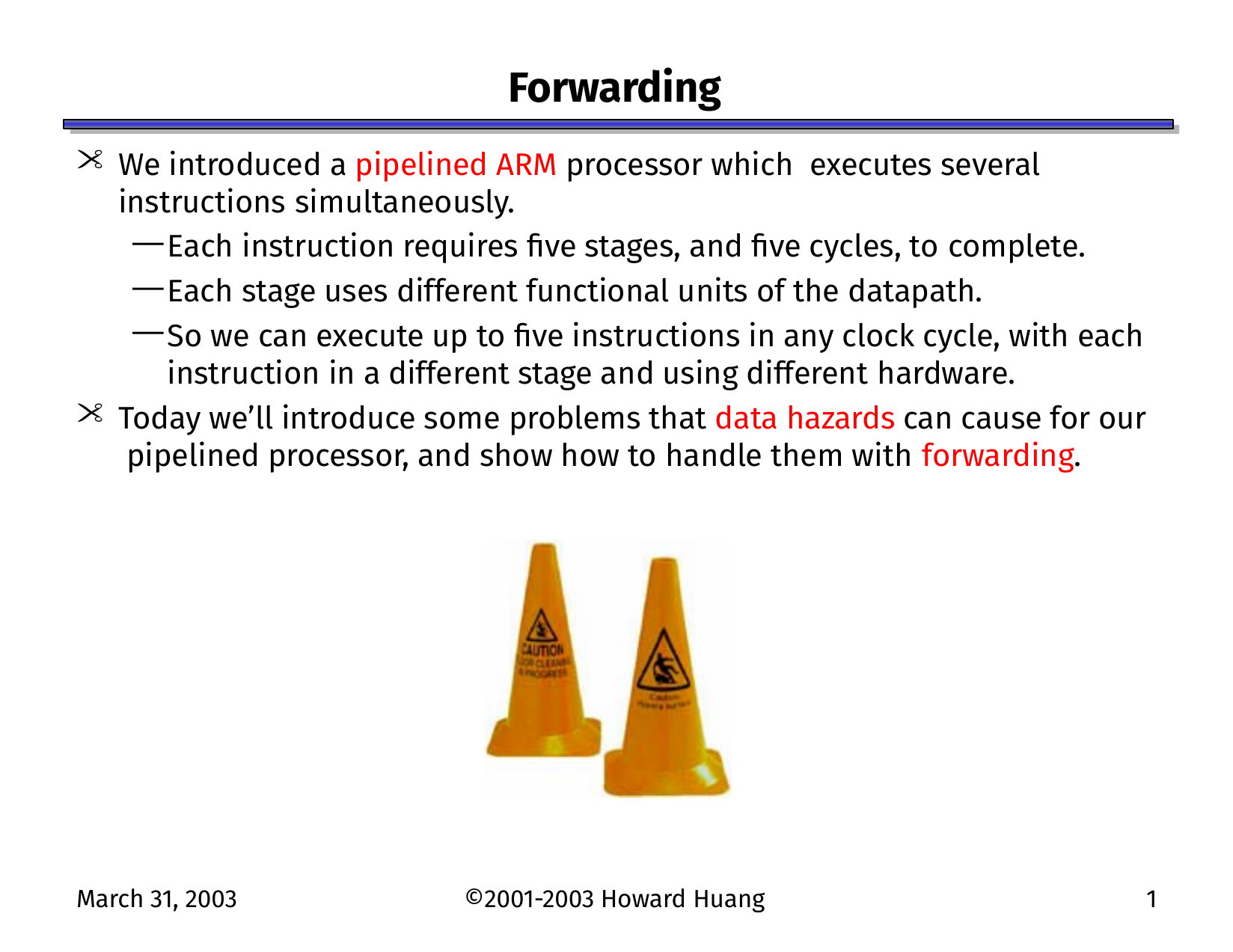

# Forwarding

We introduced a pipelined ARM processor which  executes several instructions simultaneously.
Each instruction requires five stages, and five cycles, to complete.
Each stage uses different functional units of the datapath.
So we can execute up to five instructions in any clock cycle, with each  instruction in a different stage and using different hardware.
Today we’ll introduce some problems that data hazards can cause for our  pipelined processor, and show how to handle them with forwarding.

March 31, 2003
©2001-2003 Howard Huang
1